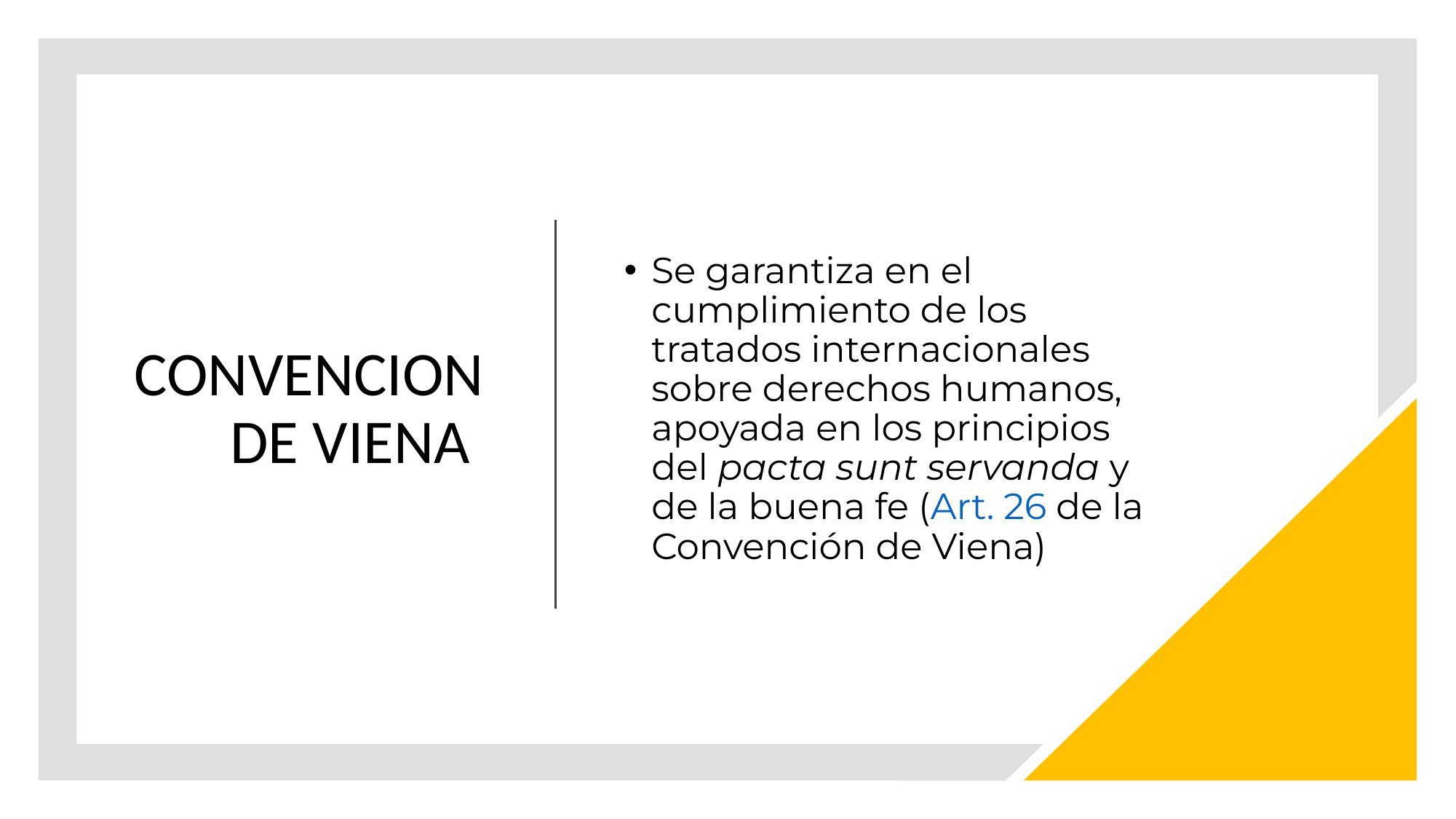

# CONVENCION DE VIENA
Se garantiza en el cumplimiento de los tratados internacionales sobre derechos humanos, apoyada en los principios del pacta sunt servanda y de la buena fe (Art. 26 de la Convención de Viena)